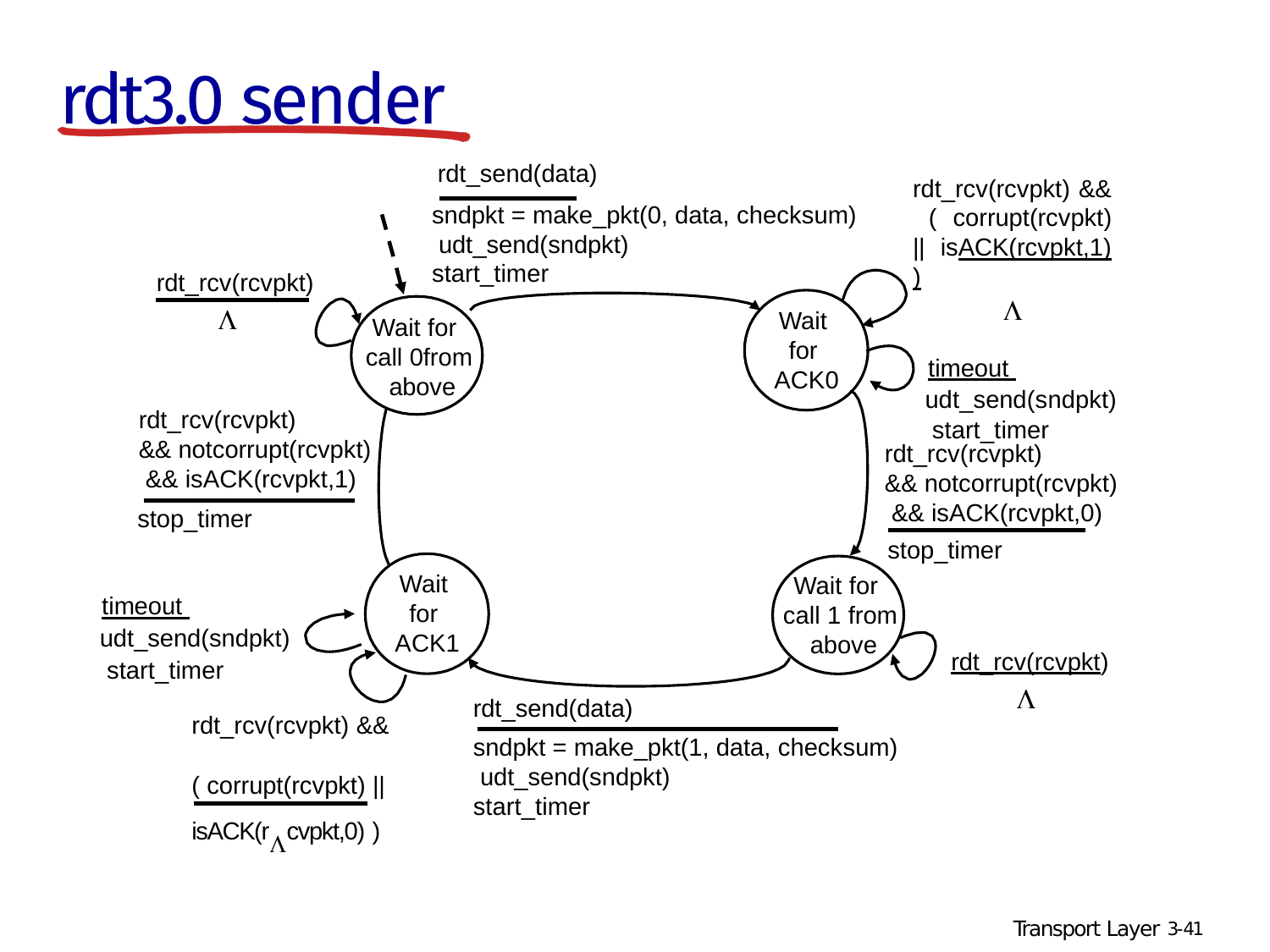

# rdt3.0 sender

rdt_send(data)
rdt_rcv(rcvpkt) &&  ( corrupt(rcvpkt) ||  isACK(rcvpkt,1) )
Λ
timeout 	udt_send(sndpkt)  start_timer
sndpkt = make_pkt(0, data, checksum)  udt_send(sndpkt)
start_timer

rdt_rcv(rcvpkt)

Λ
Wait  for  ACK0
Wait for  call 0from  above

rdt_rcv(rcvpkt)
&& notcorrupt(rcvpkt)  && isACK(rcvpkt,1)
rdt_rcv(rcvpkt)
&& notcorrupt(rcvpkt)  && isACK(rcvpkt,0)

stop_timer

stop_timer
Wait  for  ACK1
Wait for  call 1 from  above
timeout 	 udt_send(sndpkt)  start_timer
rdt_rcv(rcvpkt)
Λ
rdt_send(data)
rdt_rcv(rcvpkt) &&

sndpkt = make_pkt(1, data, checksum)  udt_send(sndpkt)
start_timer
( corrupt(rcvpkt) ||  isACK(rΛcvpkt,0) )

Transport Layer 3-41